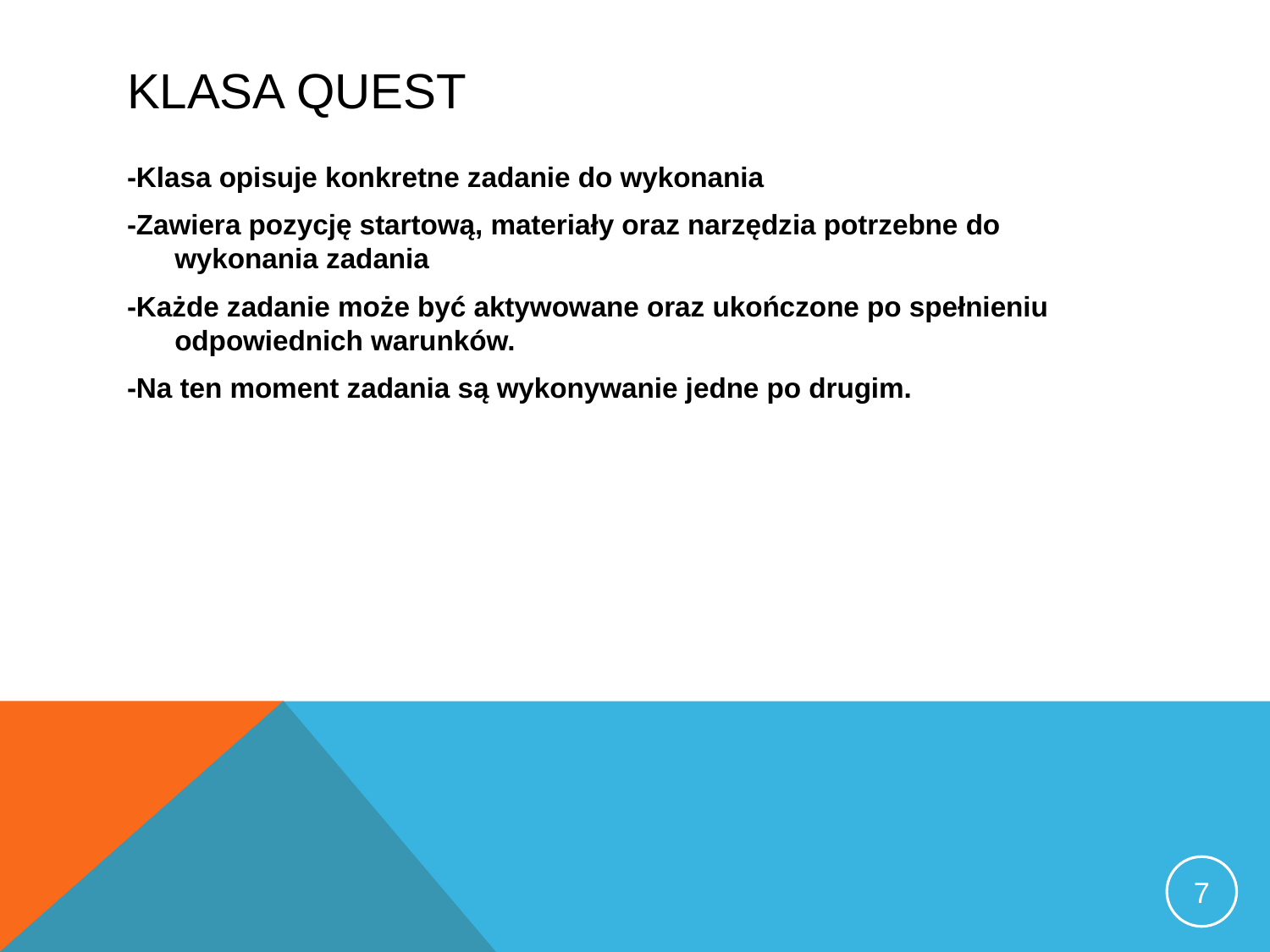

# Klasa Quest
-Klasa opisuje konkretne zadanie do wykonania
-Zawiera pozycję startową, materiały oraz narzędzia potrzebne do wykonania zadania
-Każde zadanie może być aktywowane oraz ukończone po spełnieniu odpowiednich warunków.
-Na ten moment zadania są wykonywanie jedne po drugim.
7